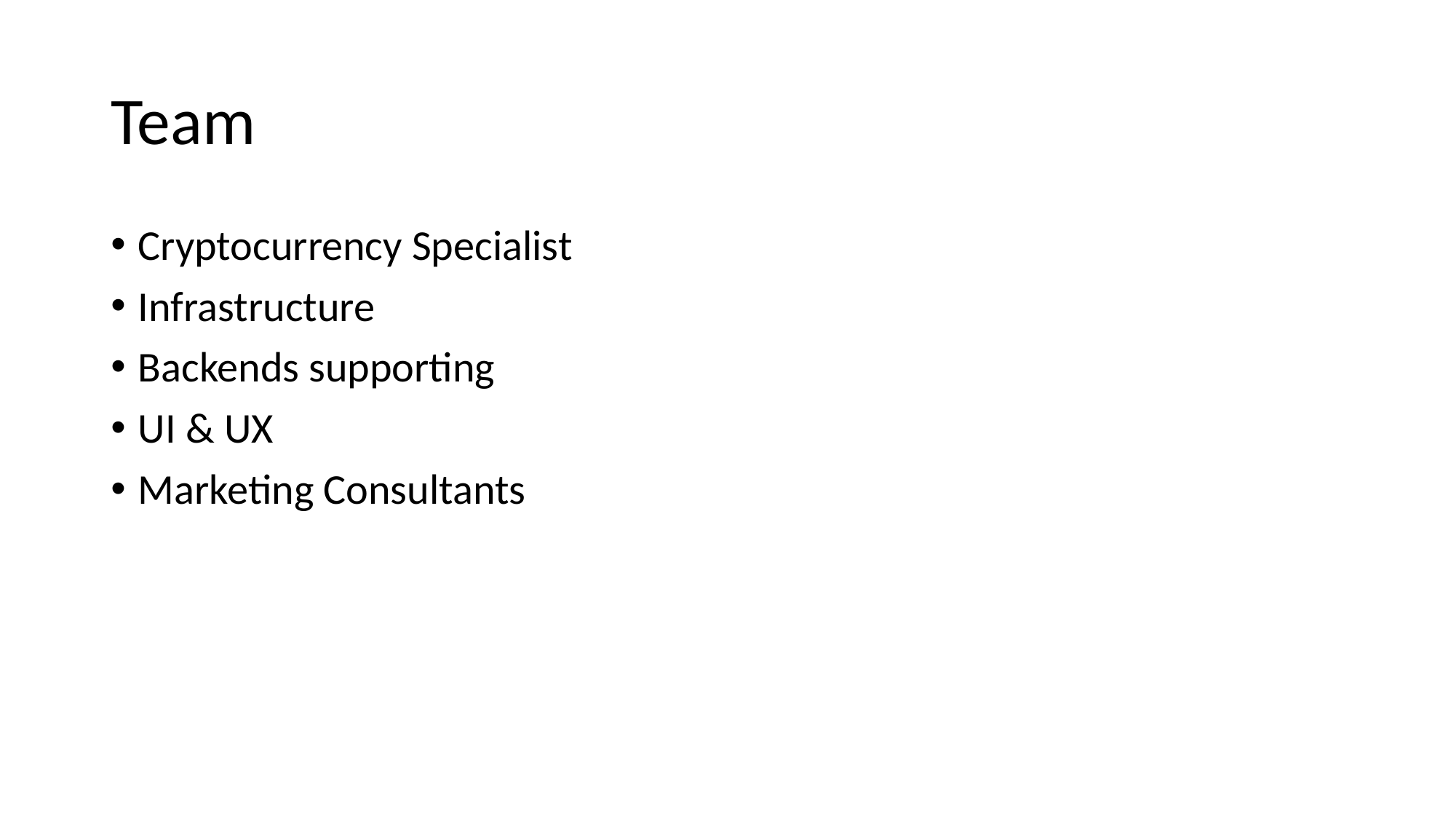

# Team
Cryptocurrency Specialist
Infrastructure
Backends supporting
UI & UX
Marketing Consultants